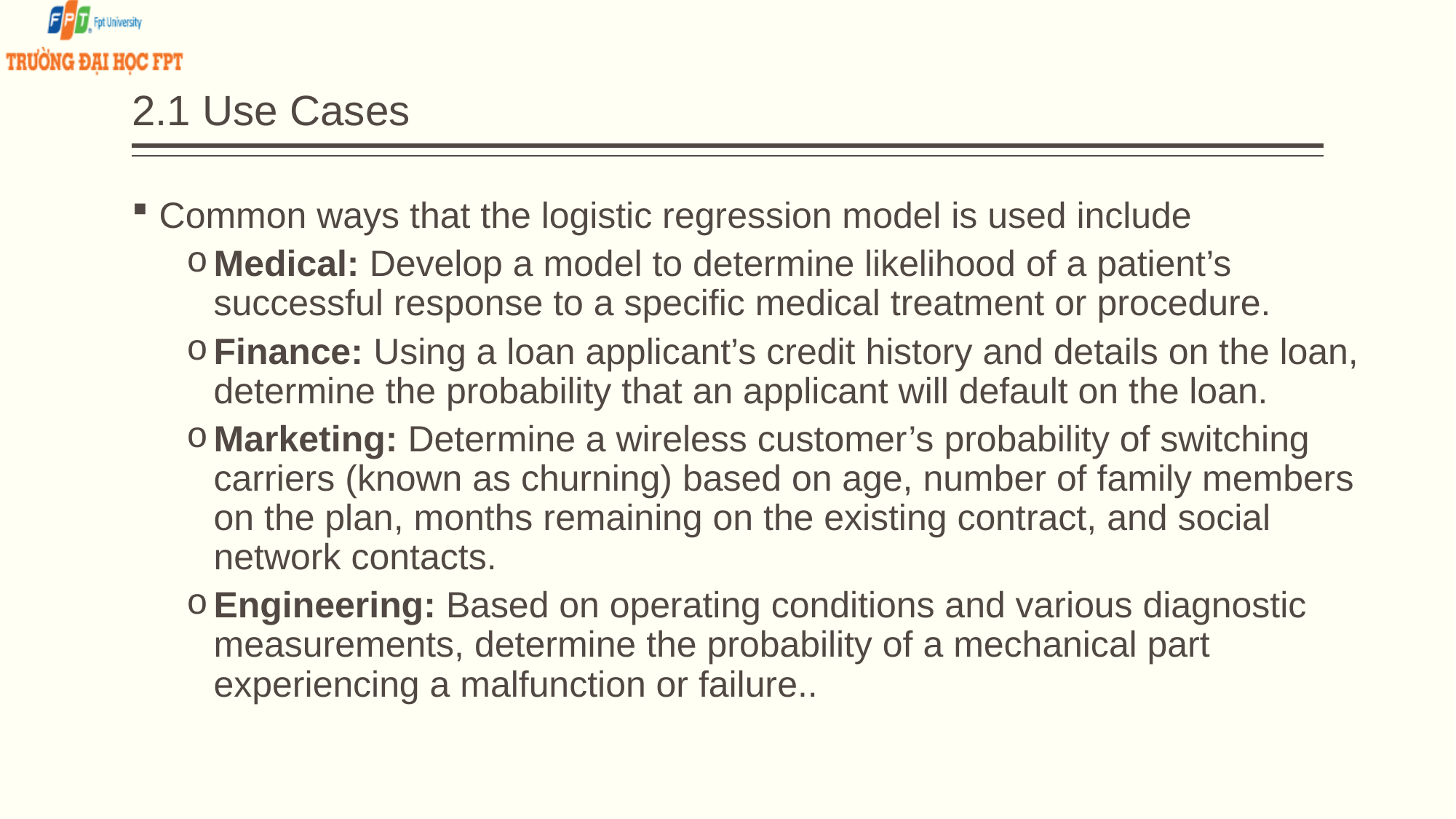

# 2.1 Use Cases
Common ways that the logistic regression model is used include
Medical: Develop a model to determine likelihood of a patient’s successful response to a specific medical treatment or procedure.
Finance: Using a loan applicant’s credit history and details on the loan, determine the probability that an applicant will default on the loan.
Marketing: Determine a wireless customer’s probability of switching carriers (known as churning) based on age, number of family members on the plan, months remaining on the existing contract, and social network contacts.
Engineering: Based on operating conditions and various diagnostic measurements, determine the probability of a mechanical part experiencing a malfunction or failure..